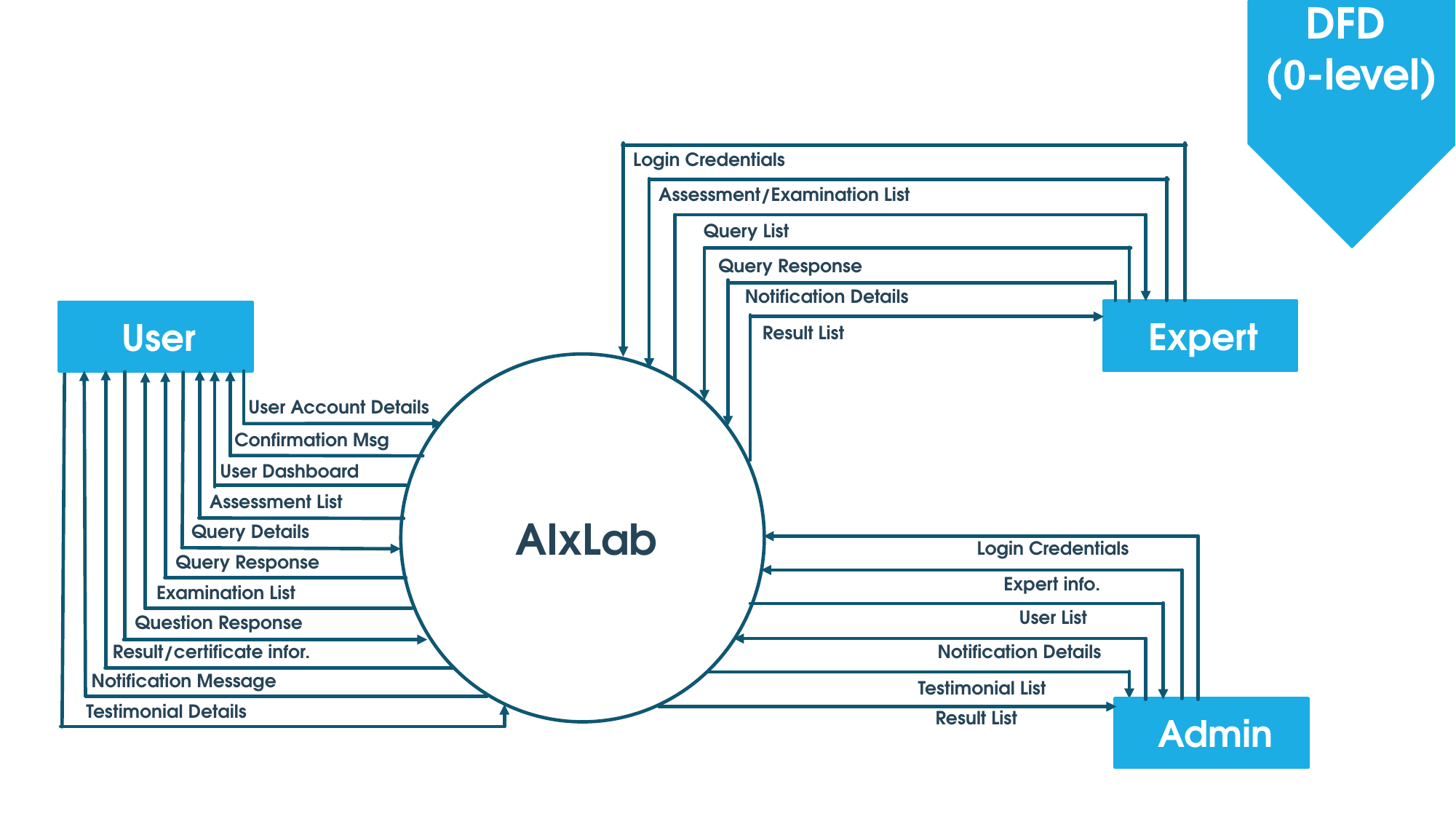

DFD
(0-level)

Login Credentials
Assessment/Examination List
Query List
Query Response
Notification Details
 Expert
 User
Result List
 AIxLab
User Account Details
Confirmation Msg
User Dashboard
Assessment List
Query Details
Login Credentials
Query Response
Expert info.
Examination List
User List
Question Response
Notification Details
Result/certificate infor.
Notification Message
Testimonial List
Testimonial Details
 Admin
Result List